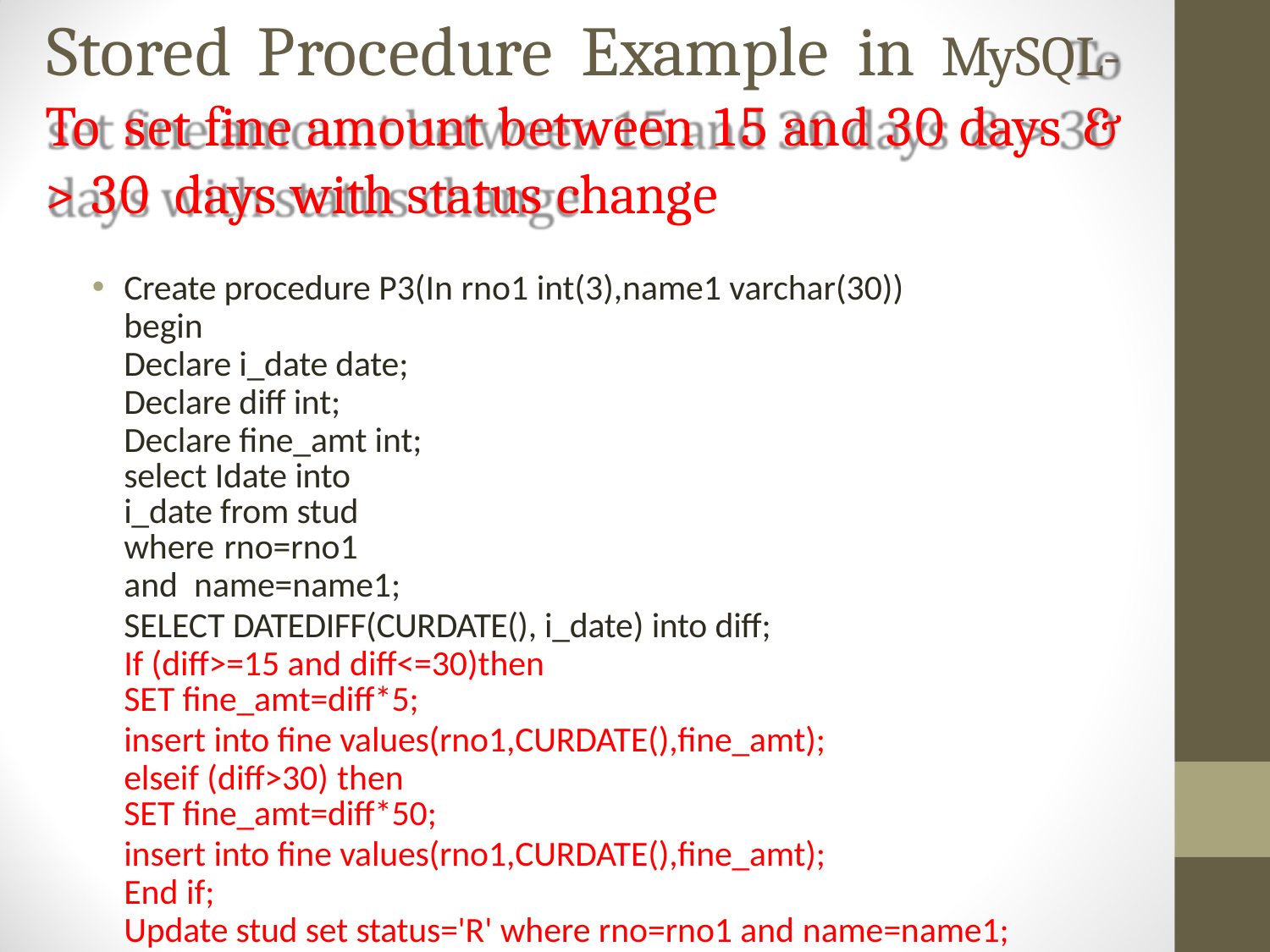

# Stored Procedure Example in MySQL-To  set fine amount between 15 and 30 days & > 30  days with status change

Create procedure P3(In rno1 int(3),name1 varchar(30))  begin
Declare i_date date;  Declare diff int;  Declare fine_amt int;
select Idate into i_date from stud where rno=rno1
and name=name1;
SELECT DATEDIFF(CURDATE(), i_date) into diff;  If (diff>=15 and diff<=30)then
SET fine_amt=diff*5;
insert into fine values(rno1,CURDATE(),fine_amt);  elseif (diff>30) then
SET fine_amt=diff*50;
insert into fine values(rno1,CURDATE(),fine_amt);  End if;
Update stud set status='R' where rno=rno1 and name=name1;  End;